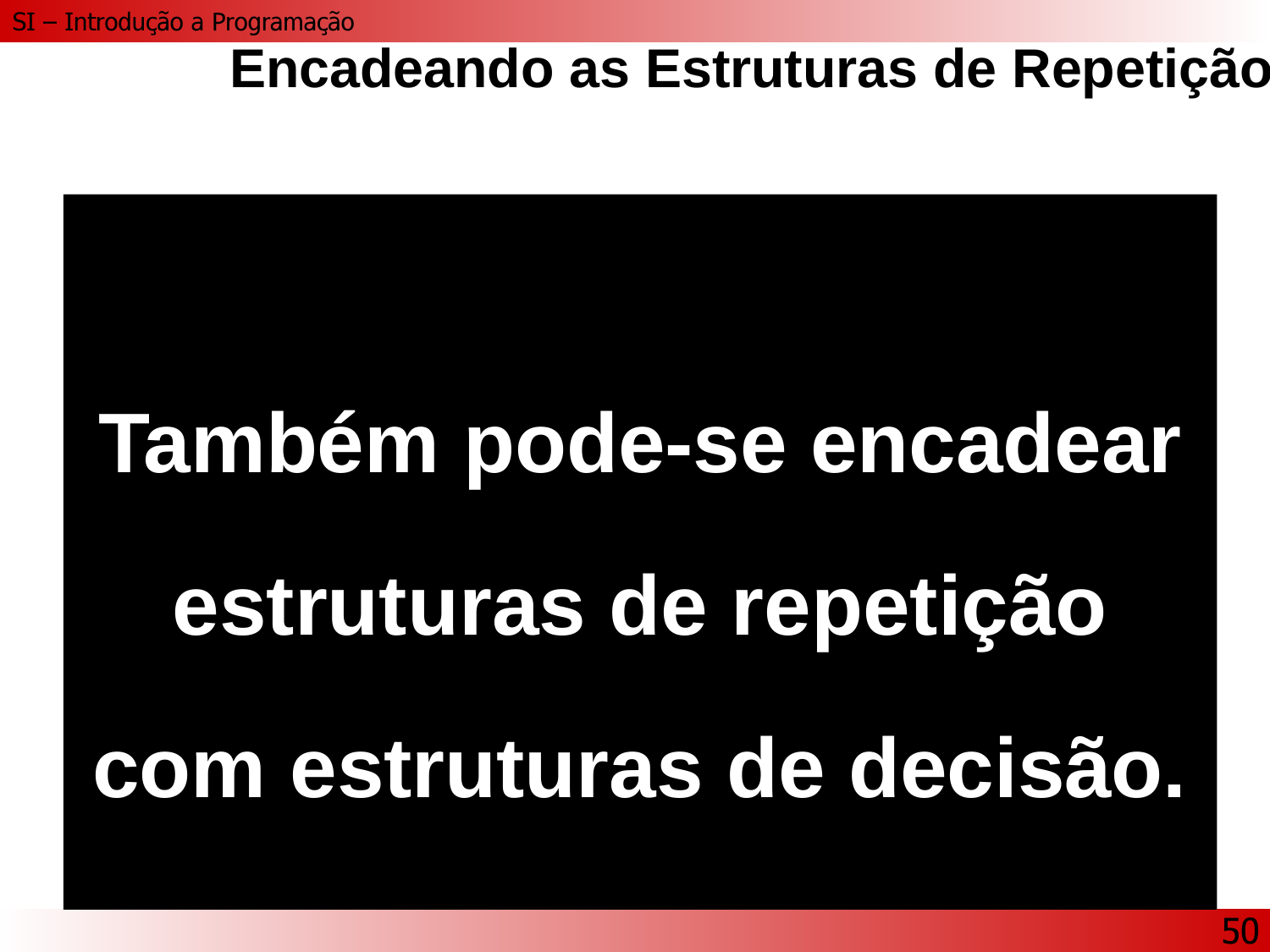

# Encadeando as Estruturas de Repetição

Também pode-se encadear
estruturas de repetição
com estruturas de decisão.

50